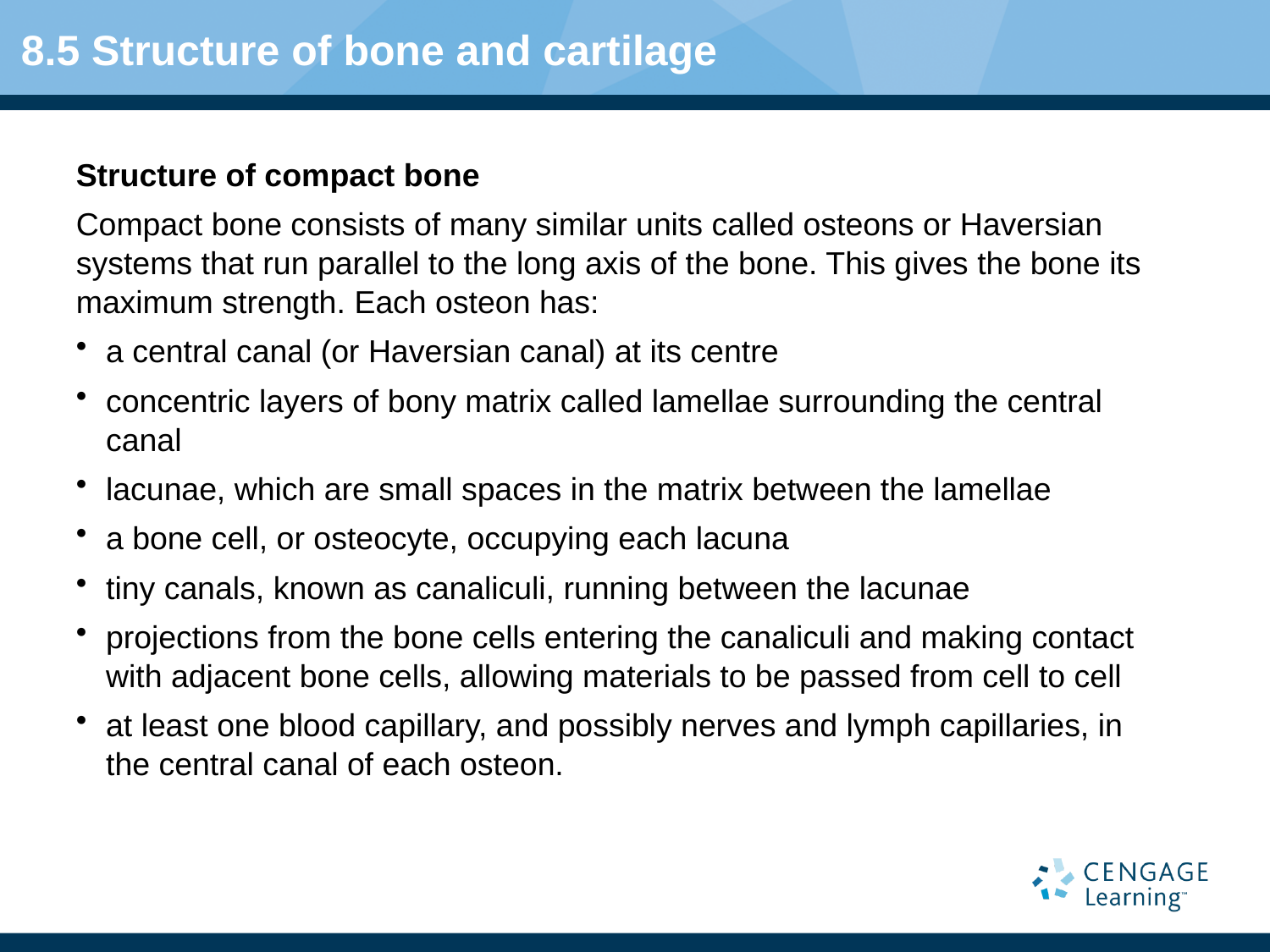

# 8.5 Structure of bone and cartilage
Structure of compact bone
Compact bone consists of many similar units called osteons or Haversian systems that run parallel to the long axis of the bone. This gives the bone its maximum strength. Each osteon has:
a central canal (or Haversian canal) at its centre
concentric layers of bony matrix called lamellae surrounding the central canal
lacunae, which are small spaces in the matrix between the lamellae
a bone cell, or osteocyte, occupying each lacuna
tiny canals, known as canaliculi, running between the lacunae
projections from the bone cells entering the canaliculi and making contact with adjacent bone cells, allowing materials to be passed from cell to cell
at least one blood capillary, and possibly nerves and lymph capillaries, in the central canal of each osteon.